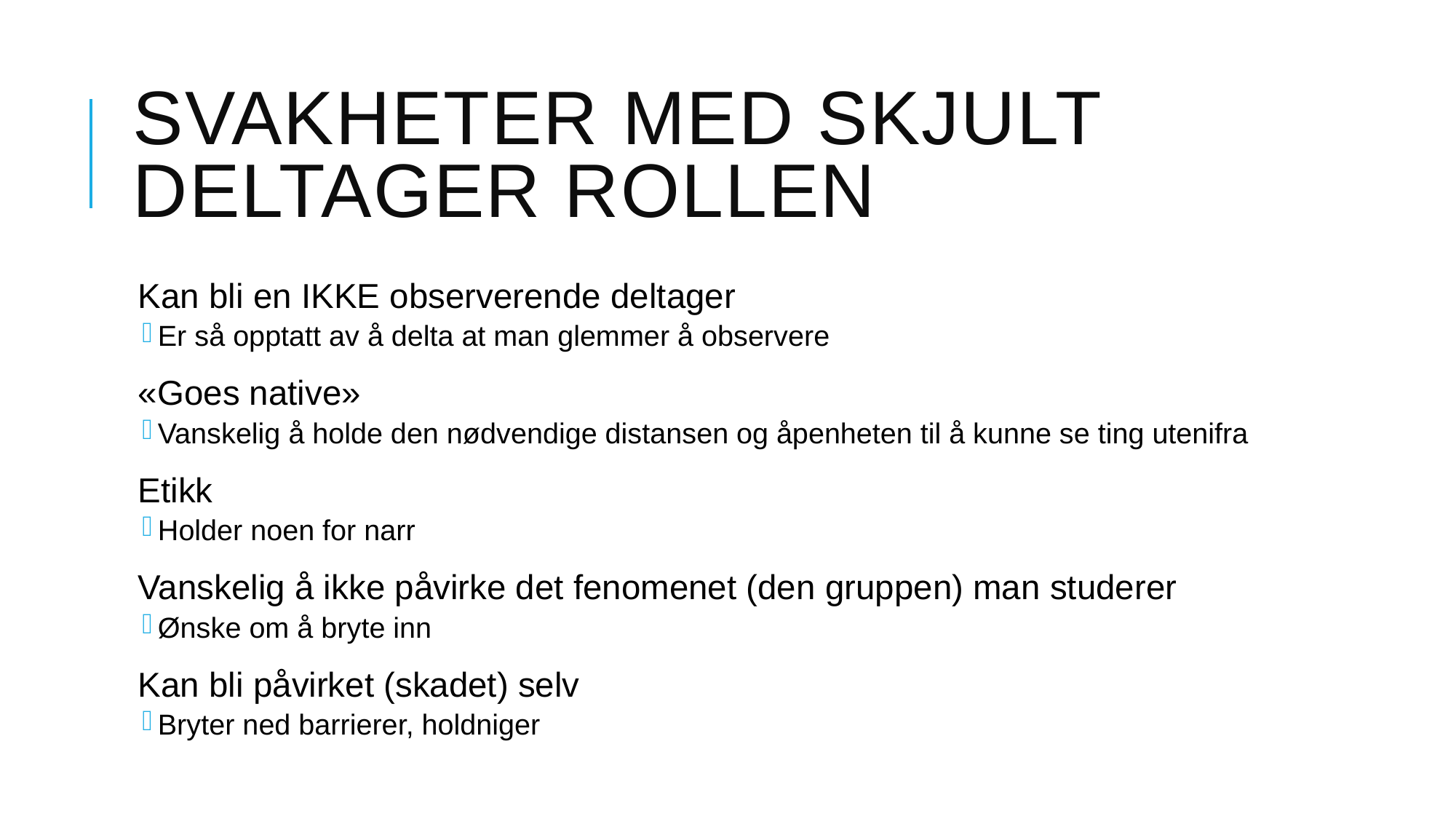

# Svakheter med skjult deltager rollen
Kan bli en IKKE observerende deltager
Er så opptatt av å delta at man glemmer å observere
«Goes native»
Vanskelig å holde den nødvendige distansen og åpenheten til å kunne se ting utenifra
Etikk
Holder noen for narr
Vanskelig å ikke påvirke det fenomenet (den gruppen) man studerer
Ønske om å bryte inn
Kan bli påvirket (skadet) selv
Bryter ned barrierer, holdniger